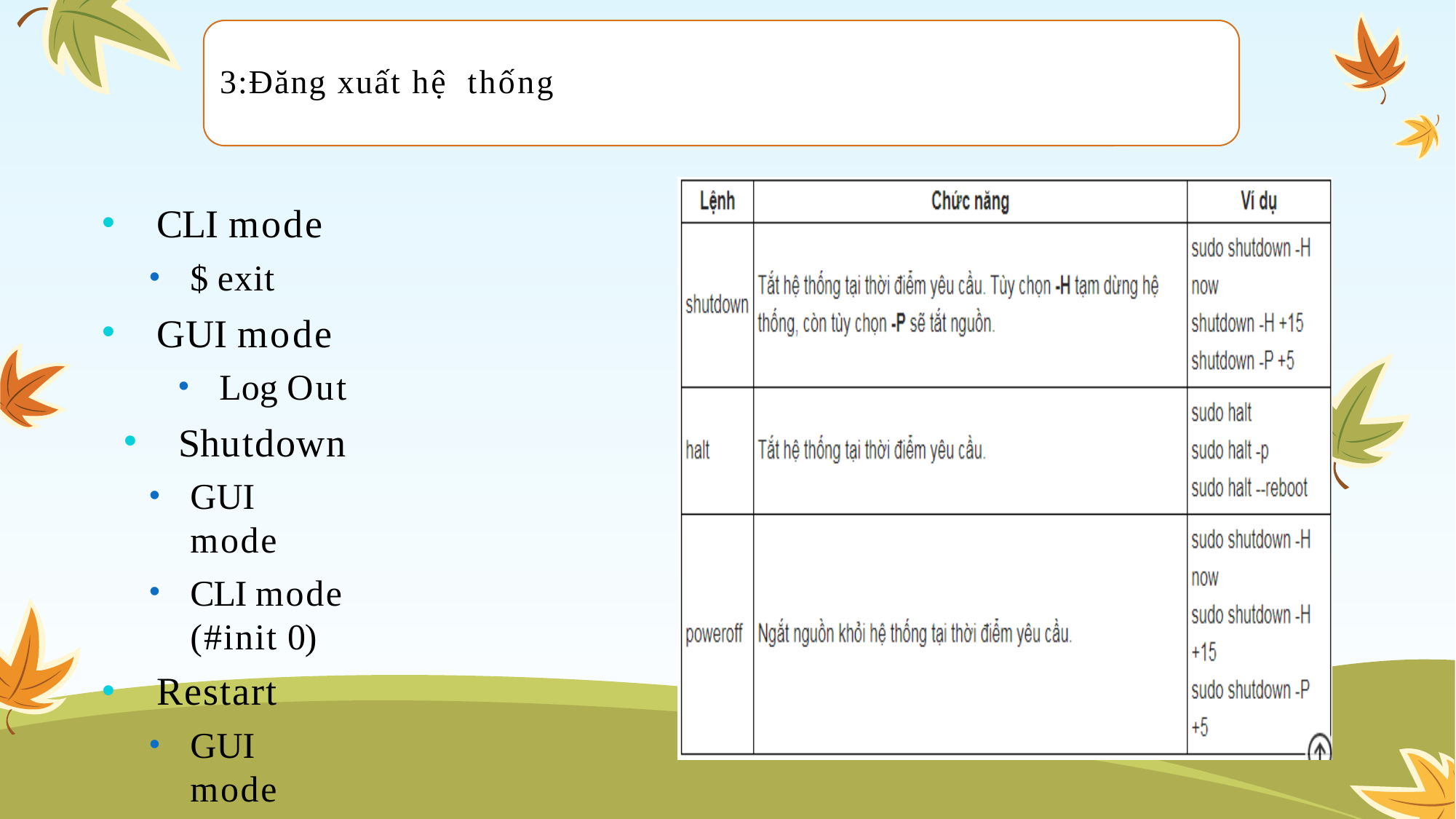

3:Đăng xuất hệ  thống

CLI mode
$ exit
GUI mode
Log Out
Shutdown
GUI mode
CLI mode (#init 0)
Restart
GUI mode
CLI mode (#init 6)